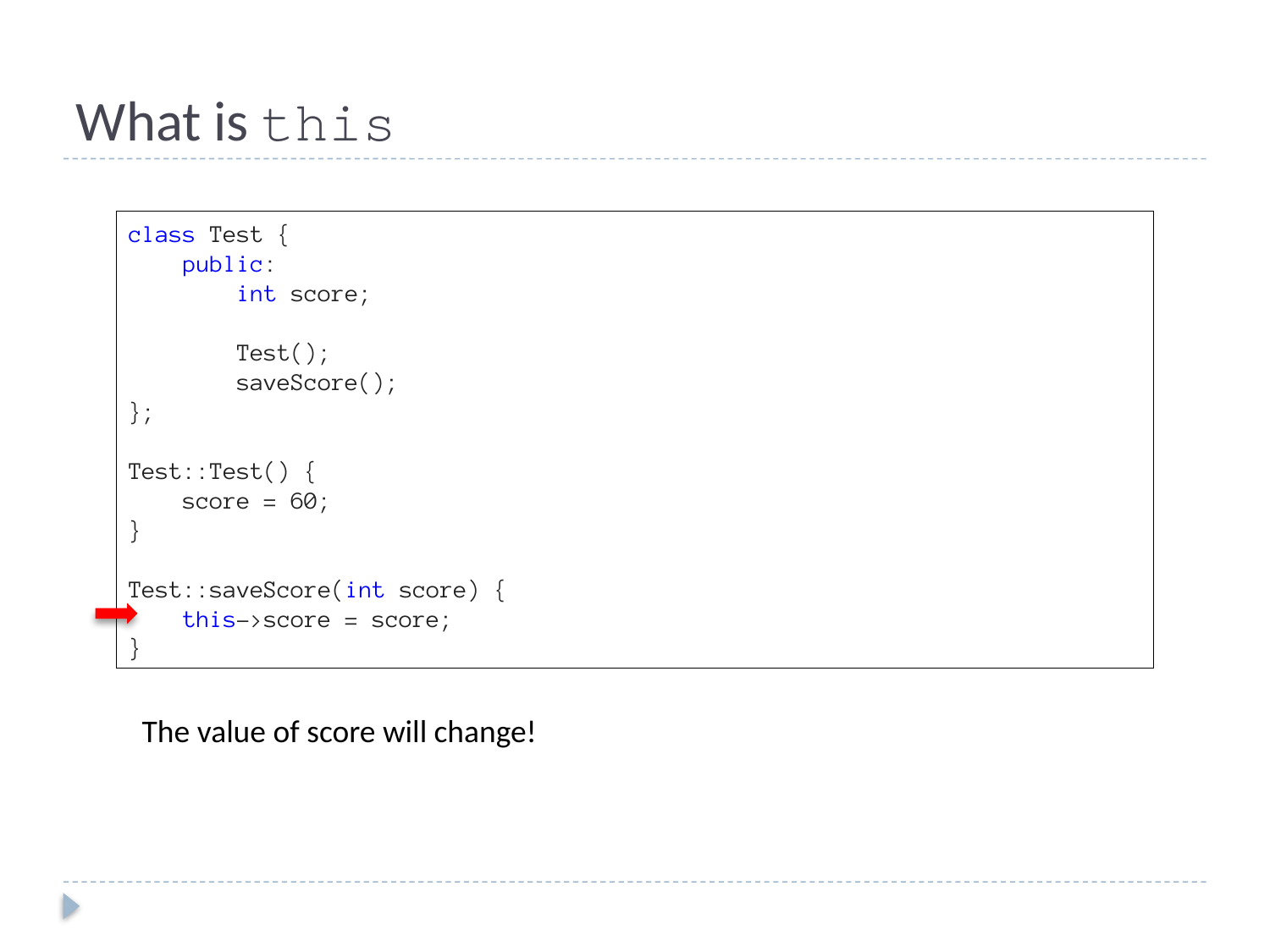

# What is this
class Test {
    public:
        int score;
        Test();
        saveScore();
};
Test::Test() {
    score = 60;
}
Test::saveScore(int score) {
    this->score = score;
}

The value of score will change!